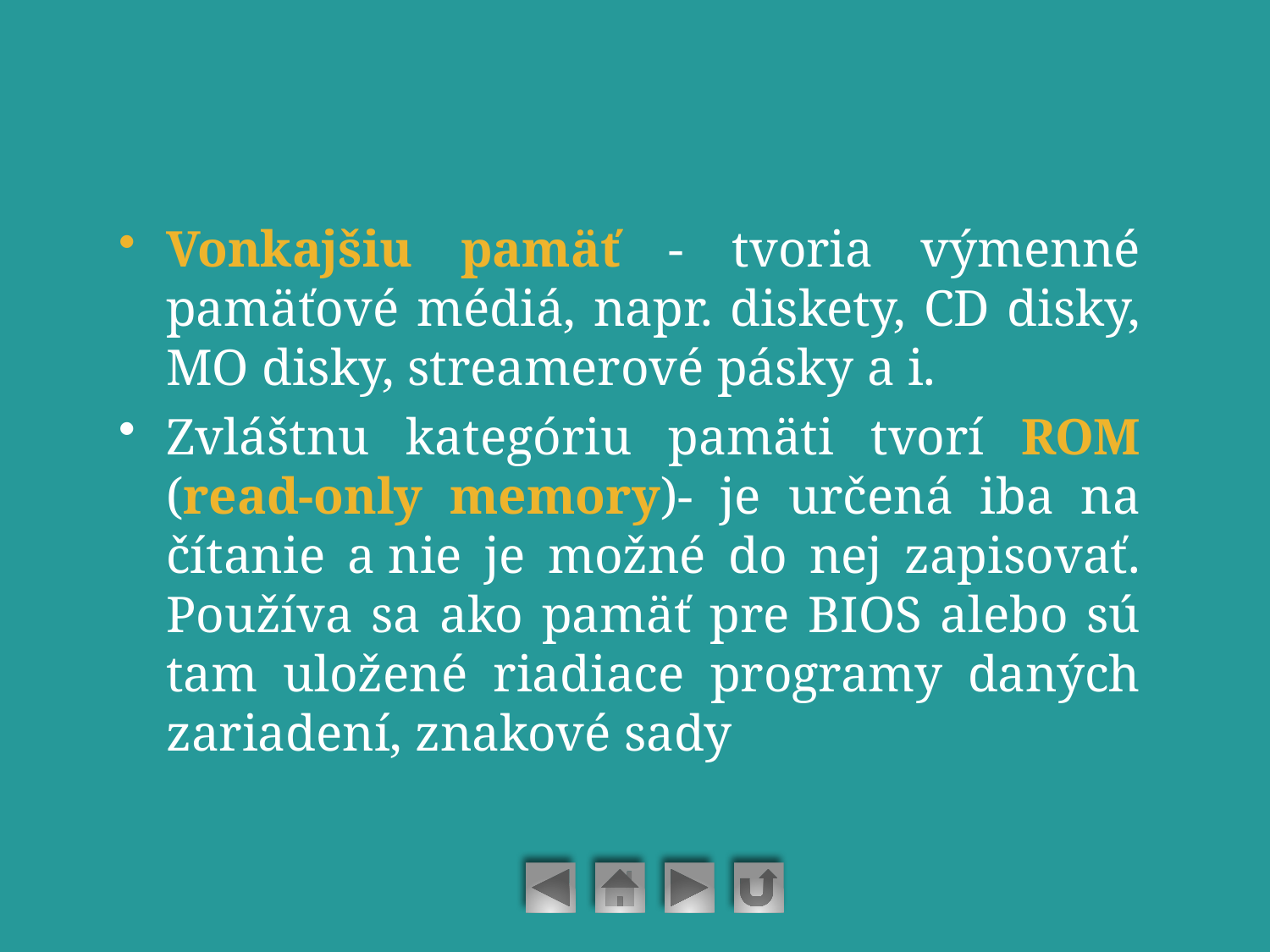

#
Vonkajšiu pamäť - tvoria výmenné pamäťové médiá, napr. diskety, CD disky, MO disky, streamerové pásky a i.
Zvláštnu kategóriu pamäti tvorí ROM (read-only memory)- je určená iba na čítanie a nie je možné do nej zapisovať. Používa sa ako pamäť pre BIOS alebo sú tam uložené riadiace programy daných zariadení, znakové sady